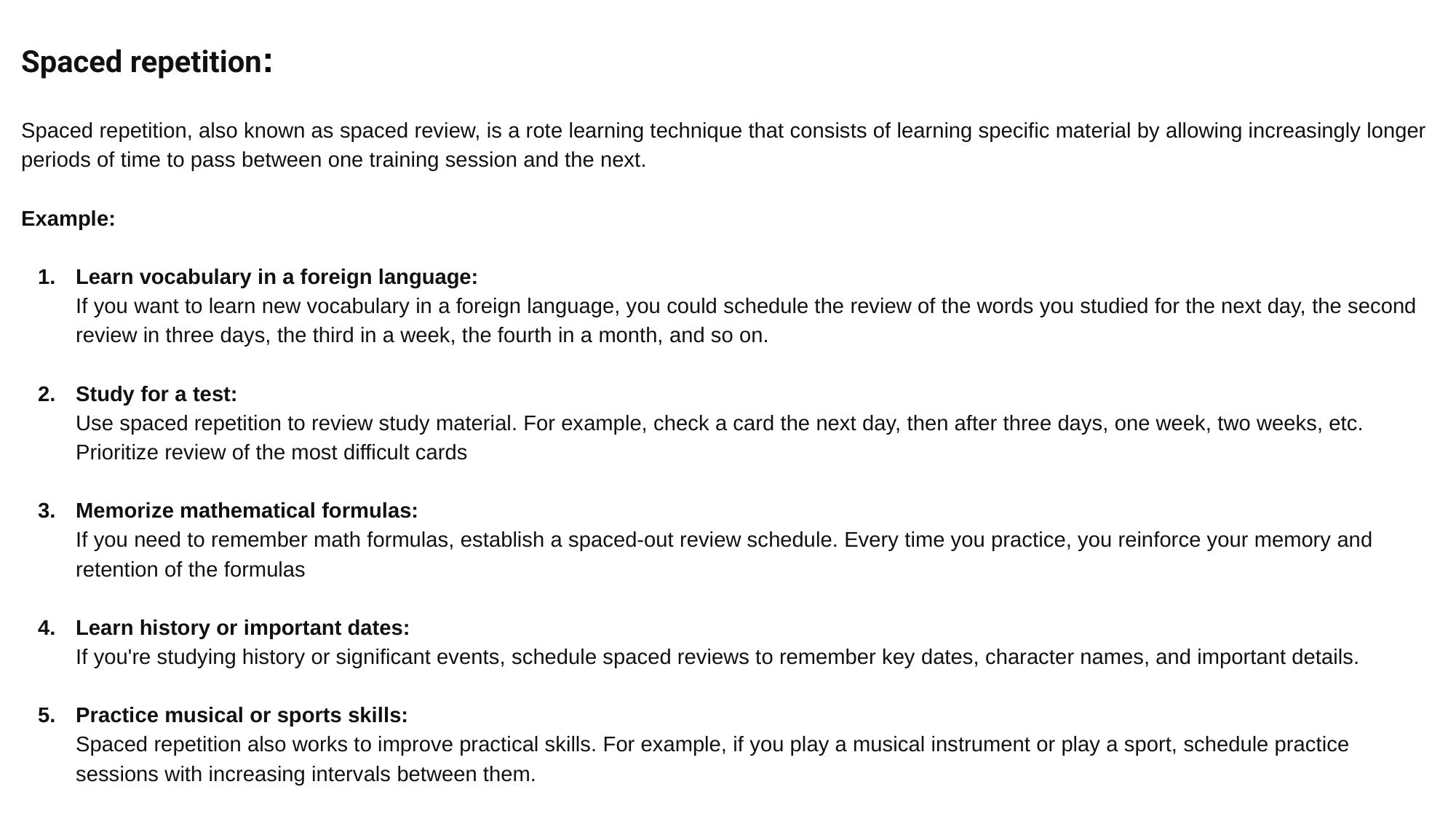

Spaced repetition:

Spaced repetition, also known as spaced review, is a rote learning technique that consists of learning specific material by allowing increasingly longer periods of time to pass between one training session and the next.

Example:

Learn vocabulary in a foreign language:
If you want to learn new vocabulary in a foreign language, you could schedule the review of the words you studied for the next day, the second review in three days, the third in a week, the fourth in a month, and so on.

Study for a test:
Use spaced repetition to review study material. For example, check a card the next day, then after three days, one week, two weeks, etc. Prioritize review of the most difficult cards

Memorize mathematical formulas:
If you need to remember math formulas, establish a spaced-out review schedule. Every time you practice, you reinforce your memory and retention of the formulas

Learn history or important dates:
If you're studying history or significant events, schedule spaced reviews to remember key dates, character names, and important details.

Practice musical or sports skills:
Spaced repetition also works to improve practical skills. For example, if you play a musical instrument or play a sport, schedule practice sessions with increasing intervals between them.